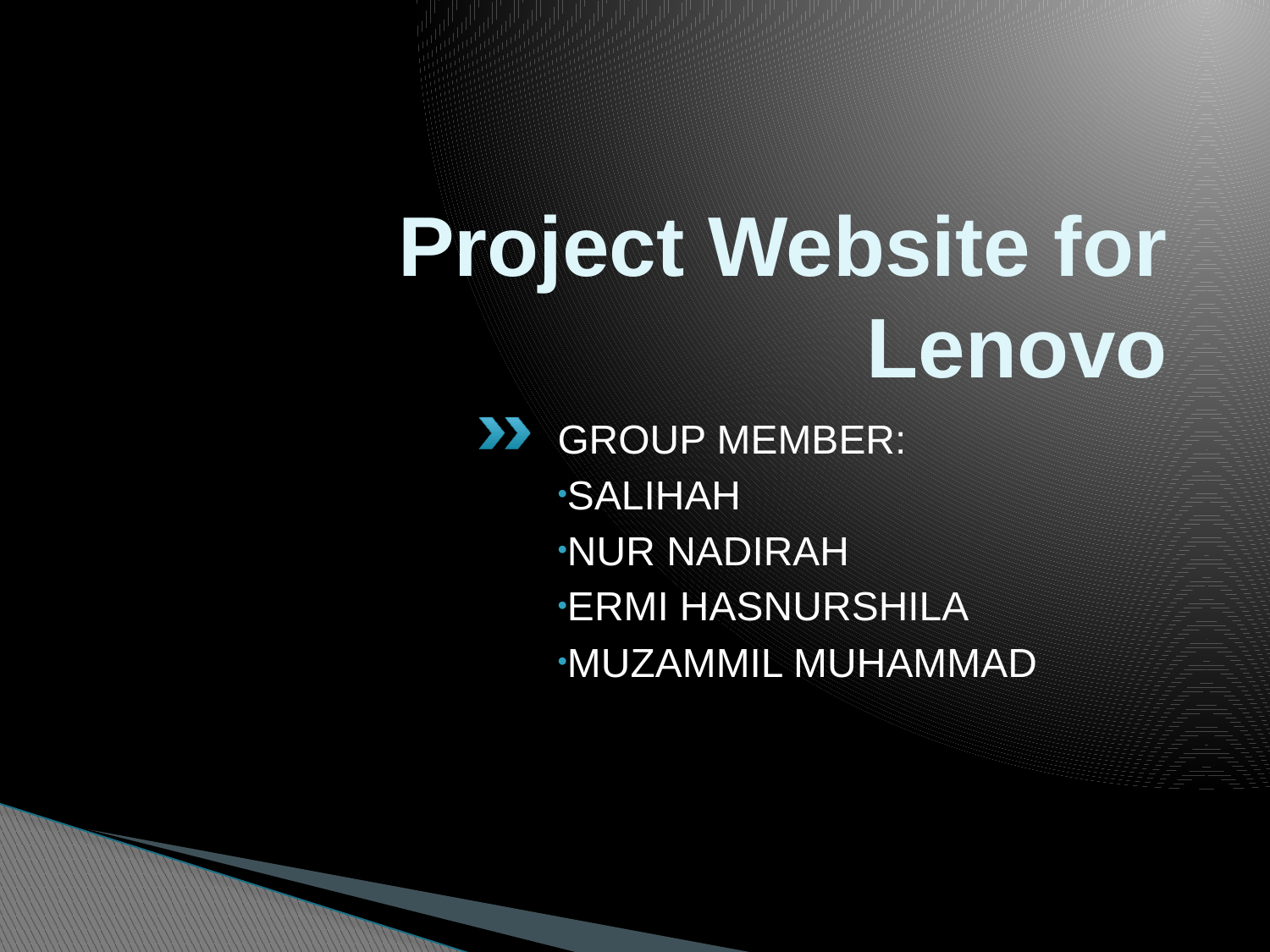

# Project Website for Lenovo
Group Member:
SALIHAH
NUR NADirah
ERMI HASNURSHILA
Muzammil Muhammad